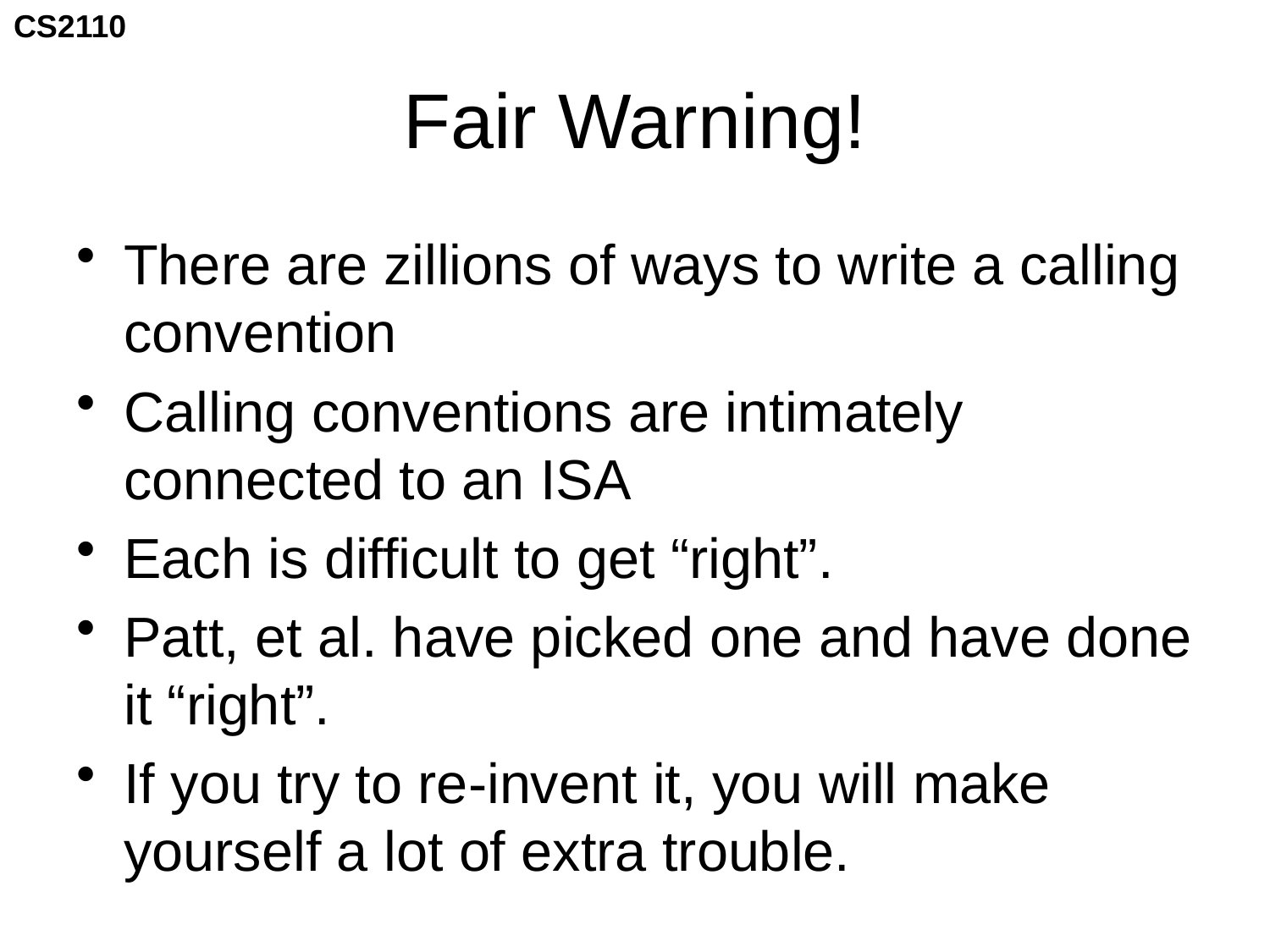

# Fair Warning!
There are zillions of ways to write a calling convention
Calling conventions are intimately connected to an ISA
Each is difficult to get “right”.
Patt, et al. have picked one and have done it “right”.
If you try to re-invent it, you will make yourself a lot of extra trouble.